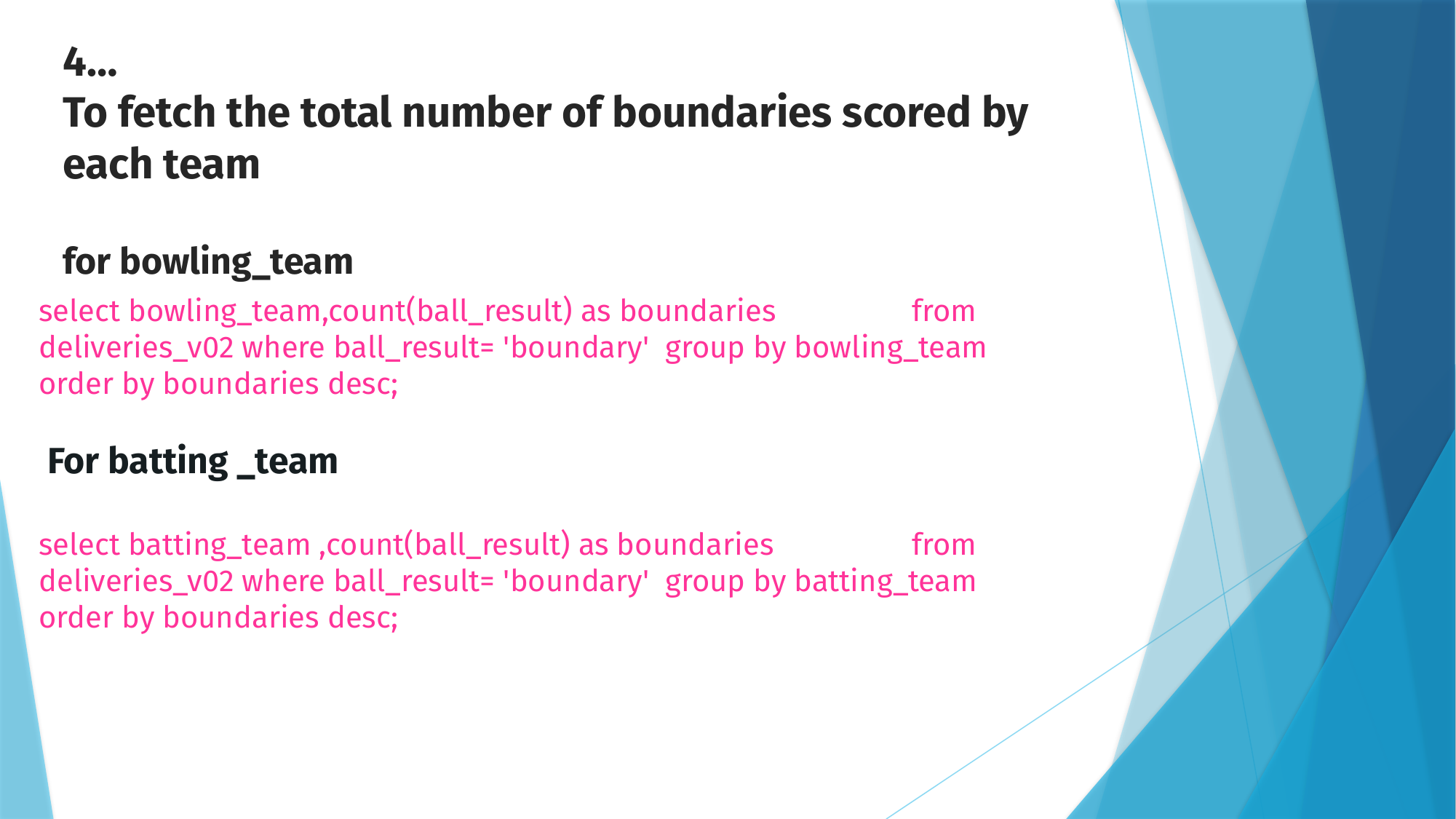

4…
To fetch the total number of boundaries scored by each team

for bowling_team

select bowling_team,count(ball_result) as boundaries 		from deliveries_v02 where ball_result= 'boundary'  group by bowling_team order by boundaries desc;

 For batting _team

select batting_team ,count(ball_result) as boundaries 		from deliveries_v02 where ball_result= 'boundary'  group by batting_team order by boundaries desc;